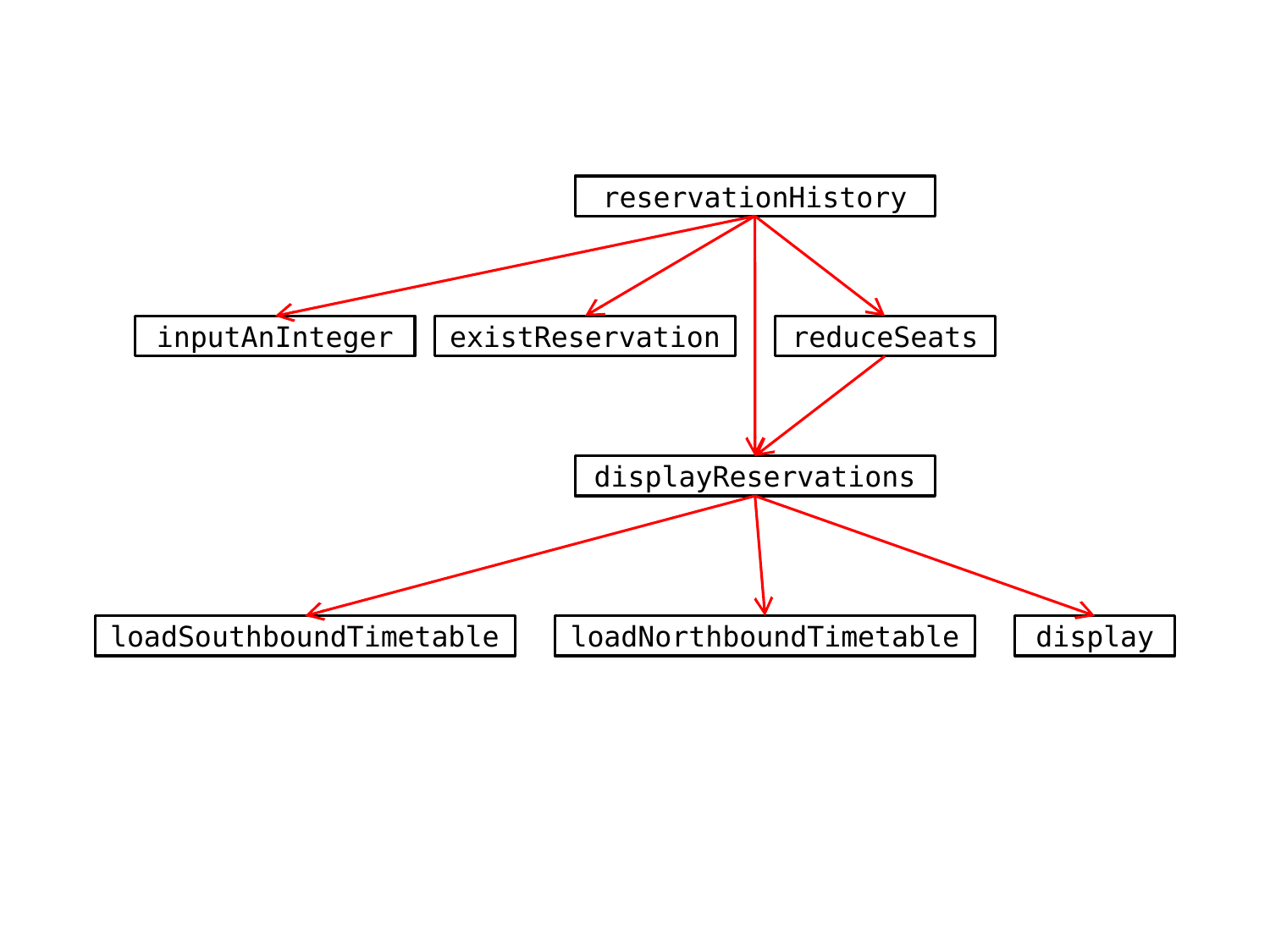

reservationHistory
inputAnInteger
existReservation
reduceSeats
displayReservations
loadSouthboundTimetable
loadNorthboundTimetable
display